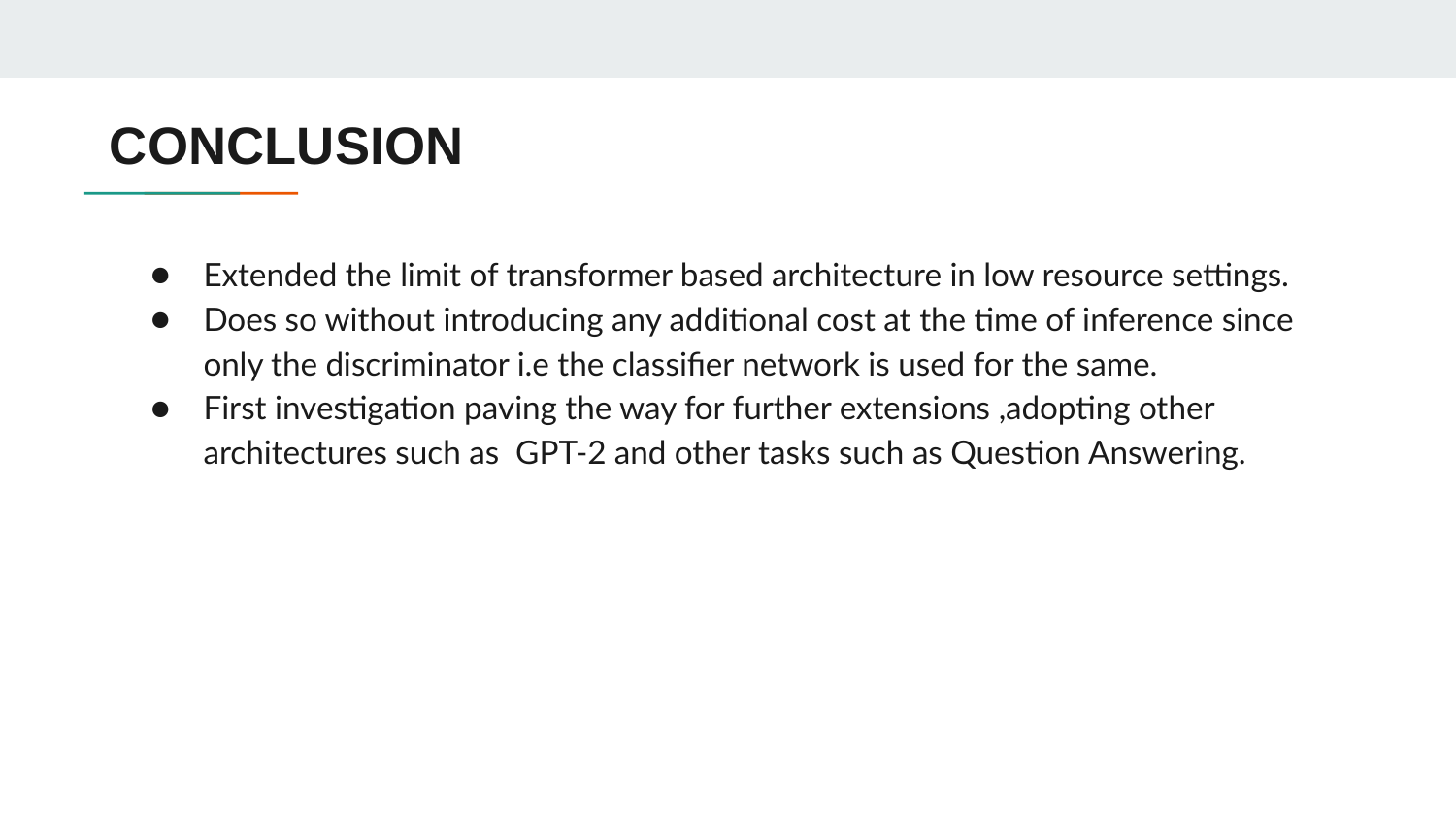

# CONCLUSION
Extended the limit of transformer based architecture in low resource settings.
Does so without introducing any additional cost at the time of inference since only the discriminator i.e the classifier network is used for the same.
First investigation paving the way for further extensions ,adopting other architectures such as  GPT-2 and other tasks such as Question Answering.